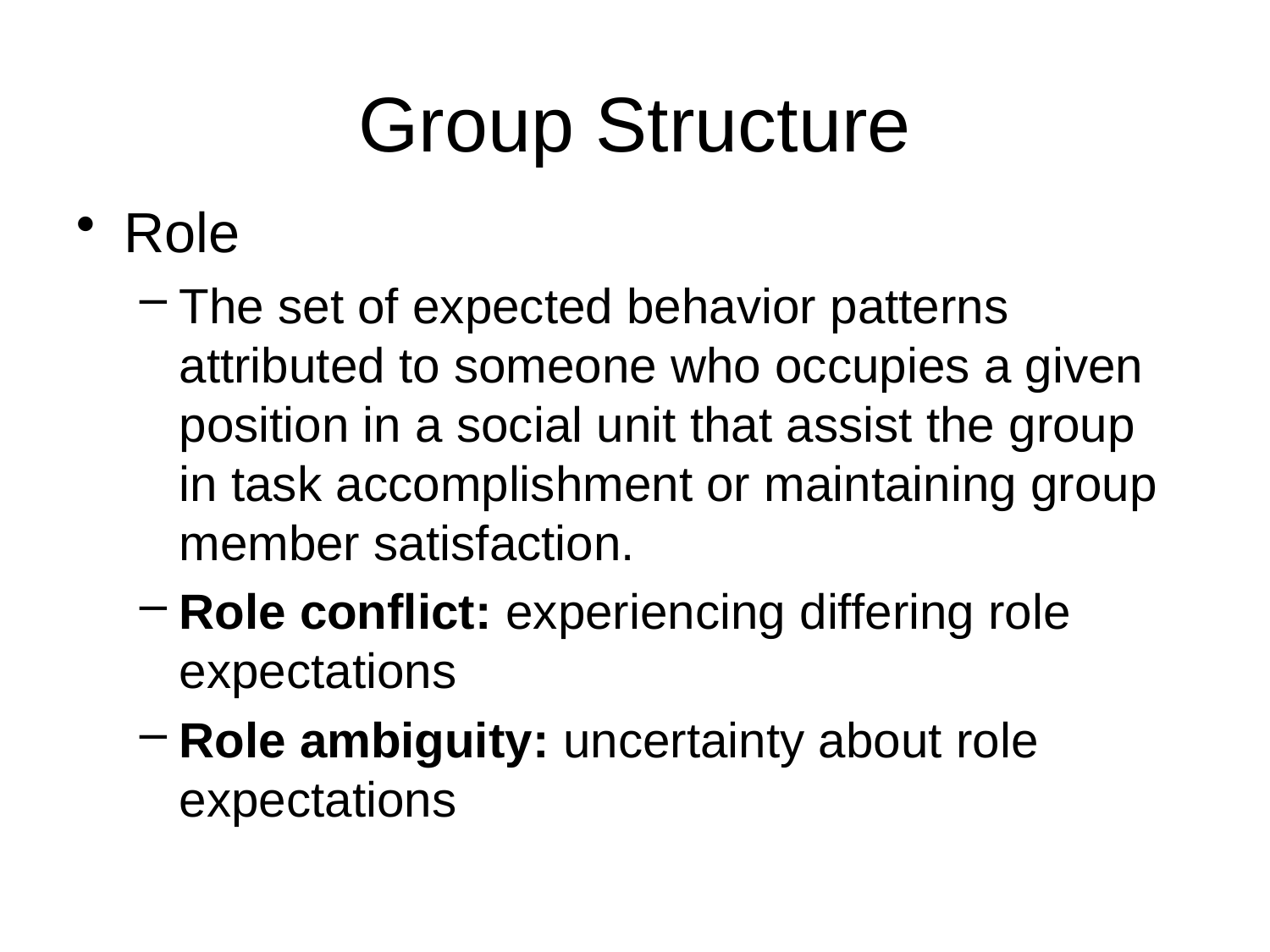

# Group Structure
Role
The set of expected behavior patterns attributed to someone who occupies a given position in a social unit that assist the group in task accomplishment or maintaining group member satisfaction.
Role conflict: experiencing differing role expectations
Role ambiguity: uncertainty about role expectations